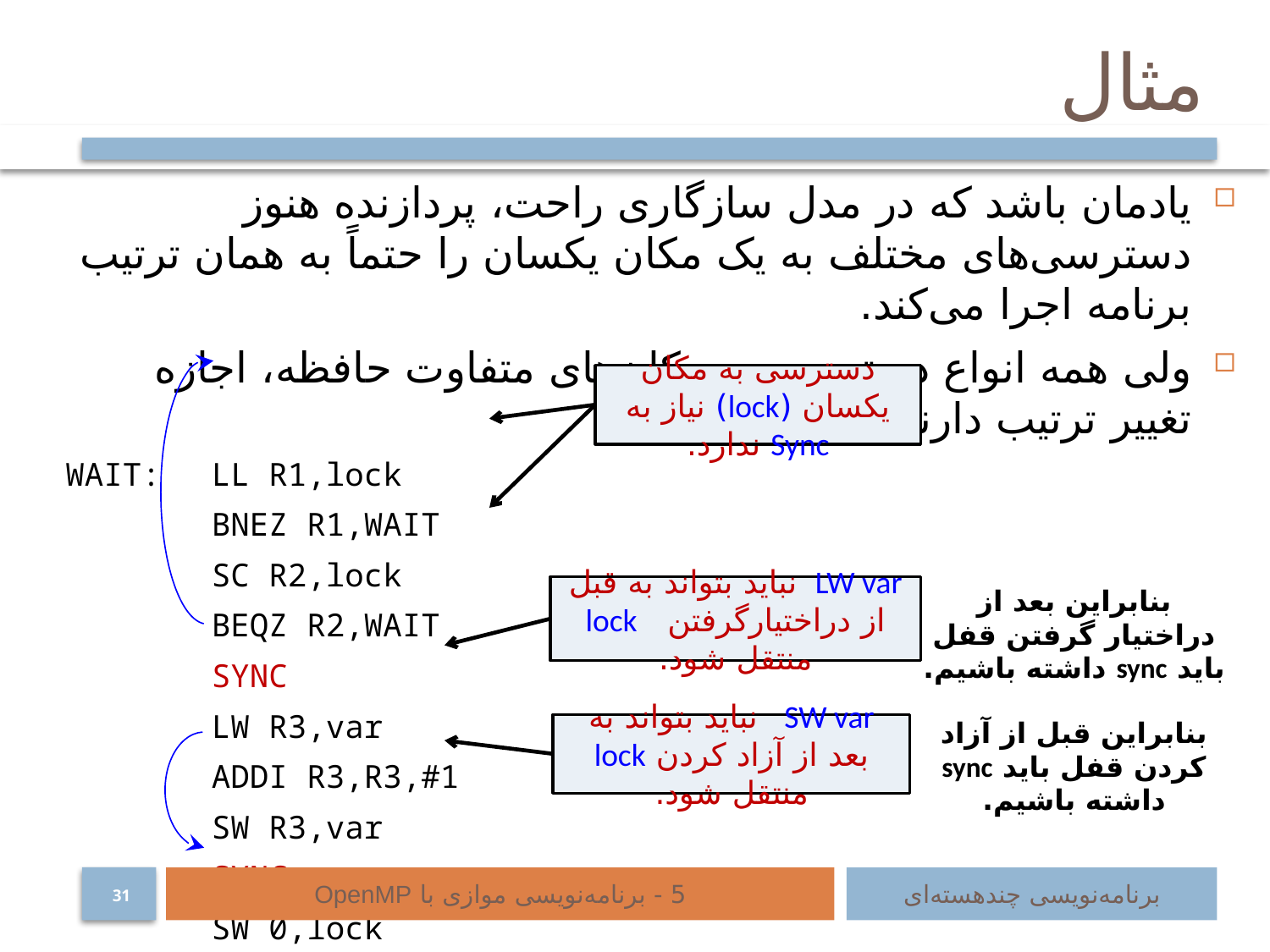

# مثال
یادمان باشد که در مدل سازگاری راحت، پردازنده هنوز دسترسی‌های مختلف به یک مکان یکسان را حتماً به همان ترتیب برنامه اجرا می‌کند.
ولی همه انواع دسترسی به مکان‌های متفاوت حافظه، اجازه تغییر ترتیب دارند.
WAIT:	 LL R1,lock
	 BNEZ R1,WAIT
	 SC R2,lock
	 BEQZ R2,WAIT
	 SYNC
	 LW R3,var
	 ADDI R3,R3,#1
	 SW R3,var
	 SYNC
	 SW 0,lock

دسترسی به مکان یکسان (lock) نیاز به Sync ندارد.
بنابراین بعد از دراختیار گرفتن قفل باید sync داشته باشیم.
LW var ‌ نباید بتواند به قبل از دراختیارگرفتن   lock منتقل شود.
بنابراین قبل از آزاد کردن قفل باید sync داشته باشیم.
SW var   نباید بتواند به بعد از آزاد کردن lock منتقل شود.

5 - برنامه‌نویسی موازی با OpenMP
برنامه‌نویسی چند‌هسته‌ای
31